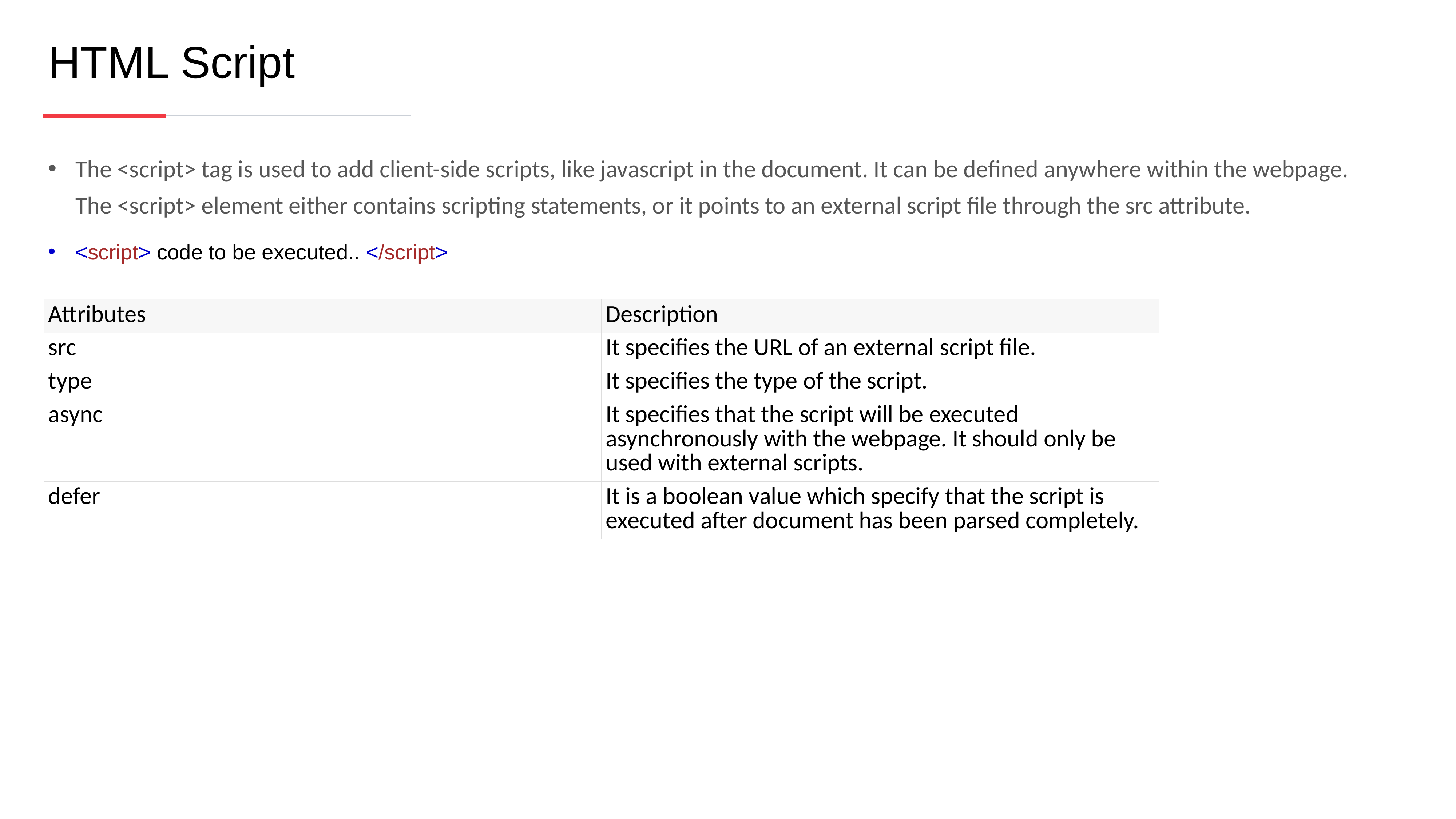

HTML Script
The <script> tag is used to add client-side scripts, like javascript in the document. It can be defined anywhere within the webpage. The <script> element either contains scripting statements, or it points to an external script file through the src attribute.
<script> code to be executed.. </script>

| Attributes | Description |
| --- | --- |
| src | It specifies the URL of an external script file. |
| type | It specifies the type of the script. |
| async | It specifies that the script will be executed asynchronously with the webpage. It should only be used with external scripts. |
| defer | It is a boolean value which specify that the script is executed after document has been parsed completely. |